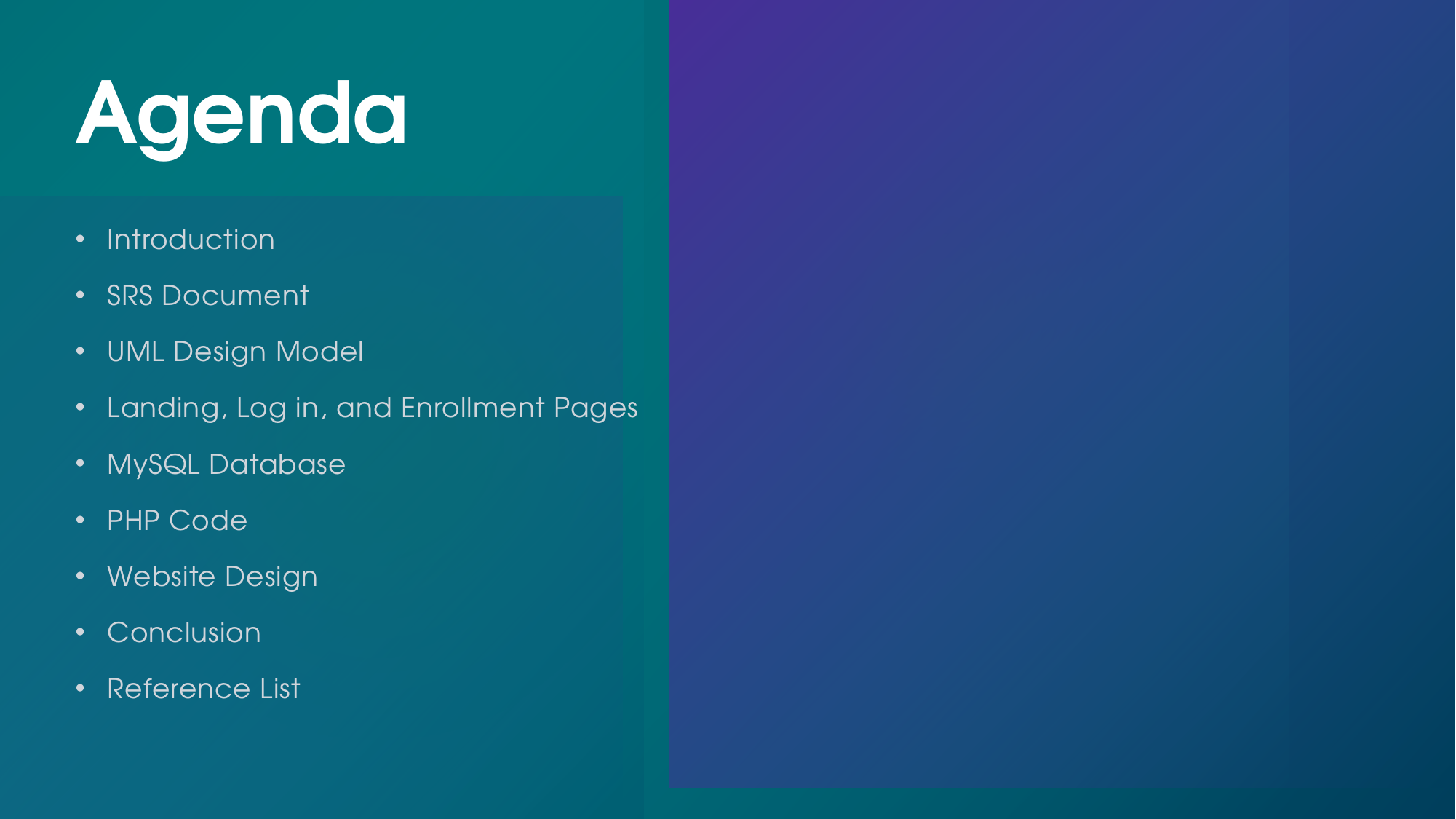

# Agenda
Introduction
SRS Document
UML Design Model
Landing, Log in, and Enrollment Pages
MySQL Database
PHP Code
Website Design
Conclusion
Reference List